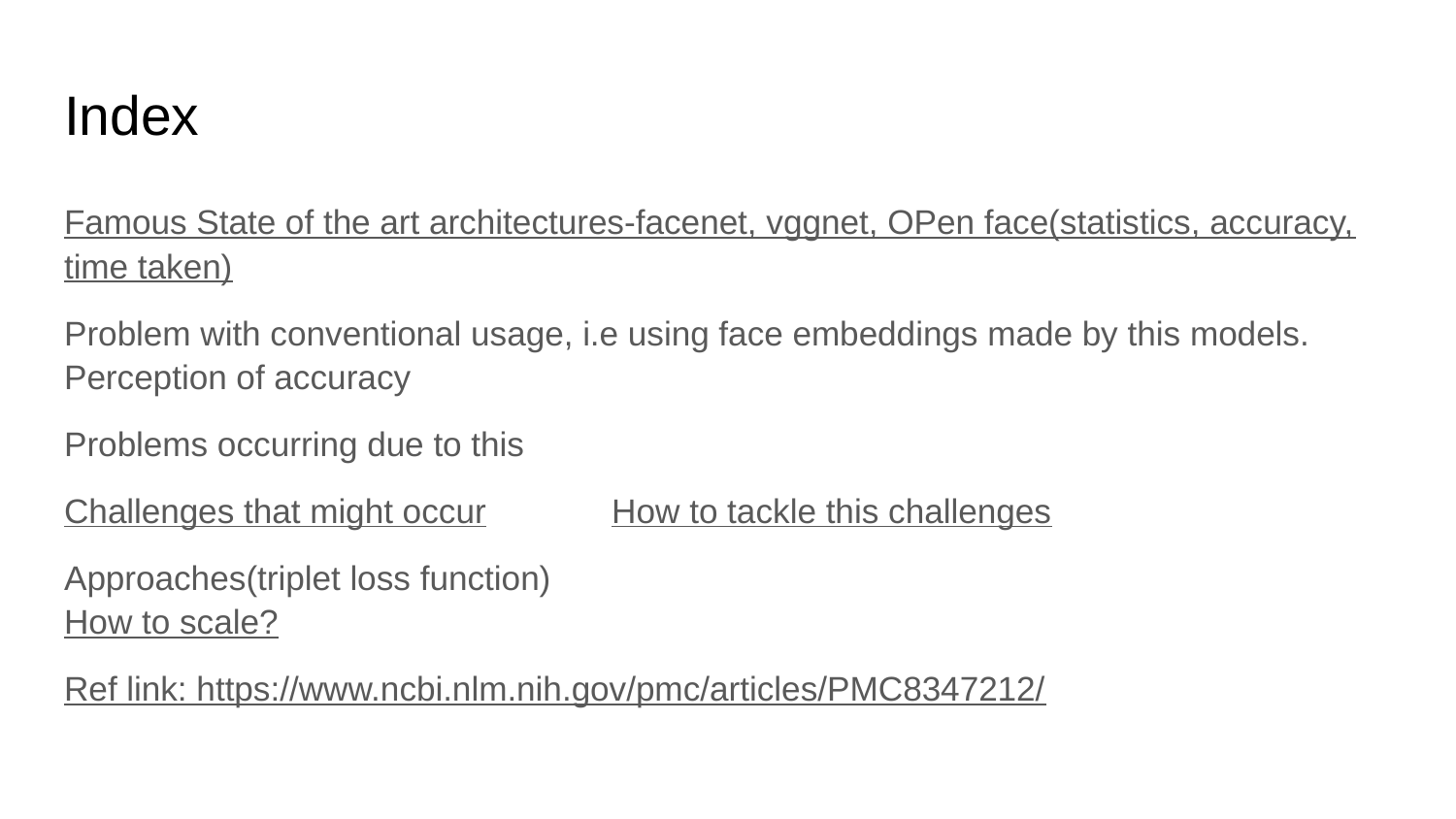

# Index
Famous State of the art architectures-facenet, vggnet, OPen face(statistics, accuracy, time taken)
Problem with conventional usage, i.e using face embeddings made by this models.
Perception of accuracy
Problems occurring due to this
Challenges that might occur													How to tackle this challenges
Approaches(triplet loss function)
How to scale?
Ref link: https://www.ncbi.nlm.nih.gov/pmc/articles/PMC8347212/